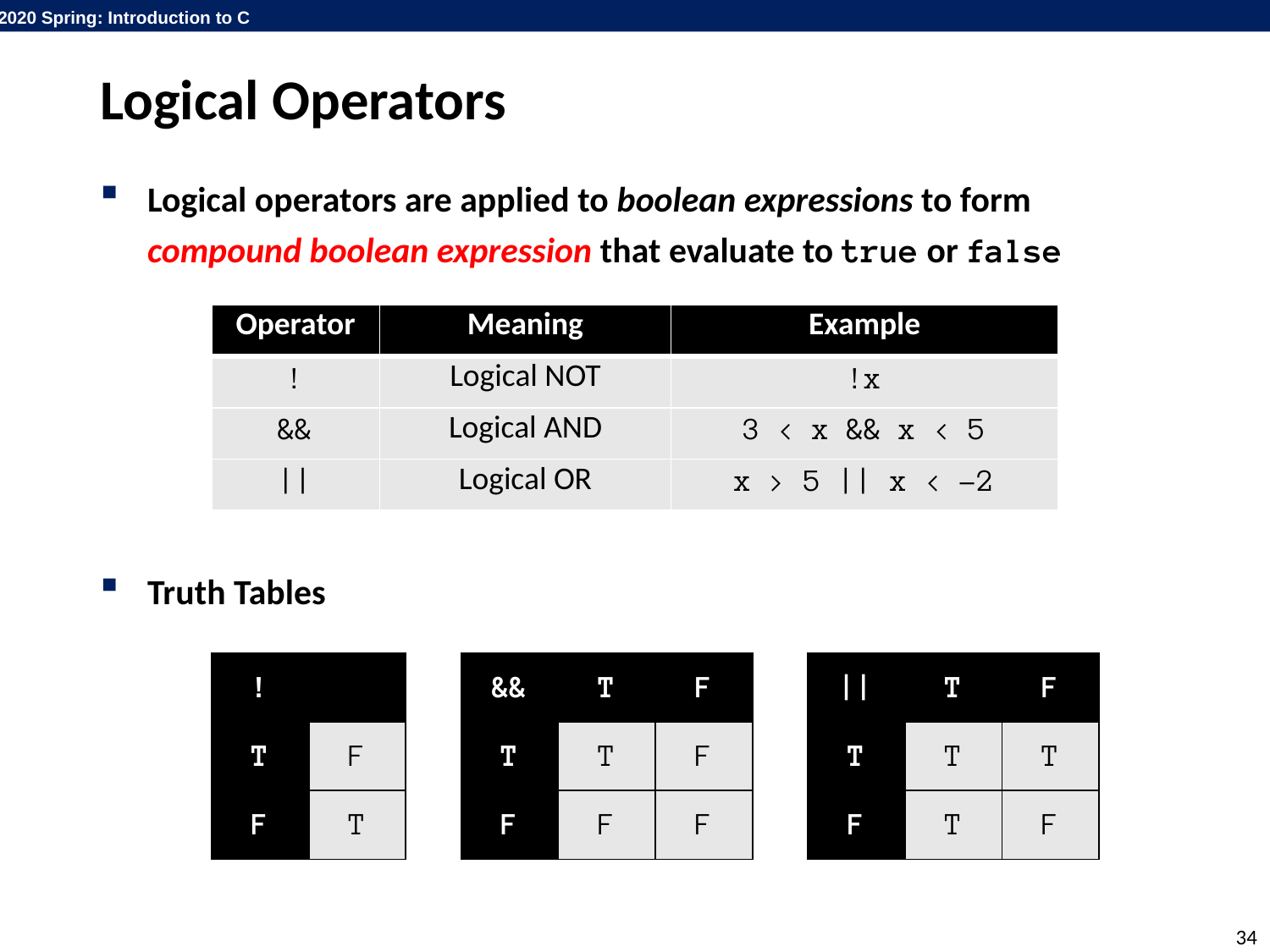

# Logical Operators
Logical operators are applied to boolean expressions to form compound boolean expression that evaluate to true or false

Truth Tables
| Operator | Meaning | Example |
| --- | --- | --- |
| ! | Logical NOT | !x |
| && | Logical AND | 3 < x && x < 5 |
| || | Logical OR | x > 5 || x < -2 |
| ! |  |
| --- | --- |
| T | F |
| F | T |
| || | T | F |
| --- | --- | --- |
| T | T | T |
| F | T | F |
| && | T | F |
| --- | --- | --- |
| T | T | F |
| F | F | F |
34